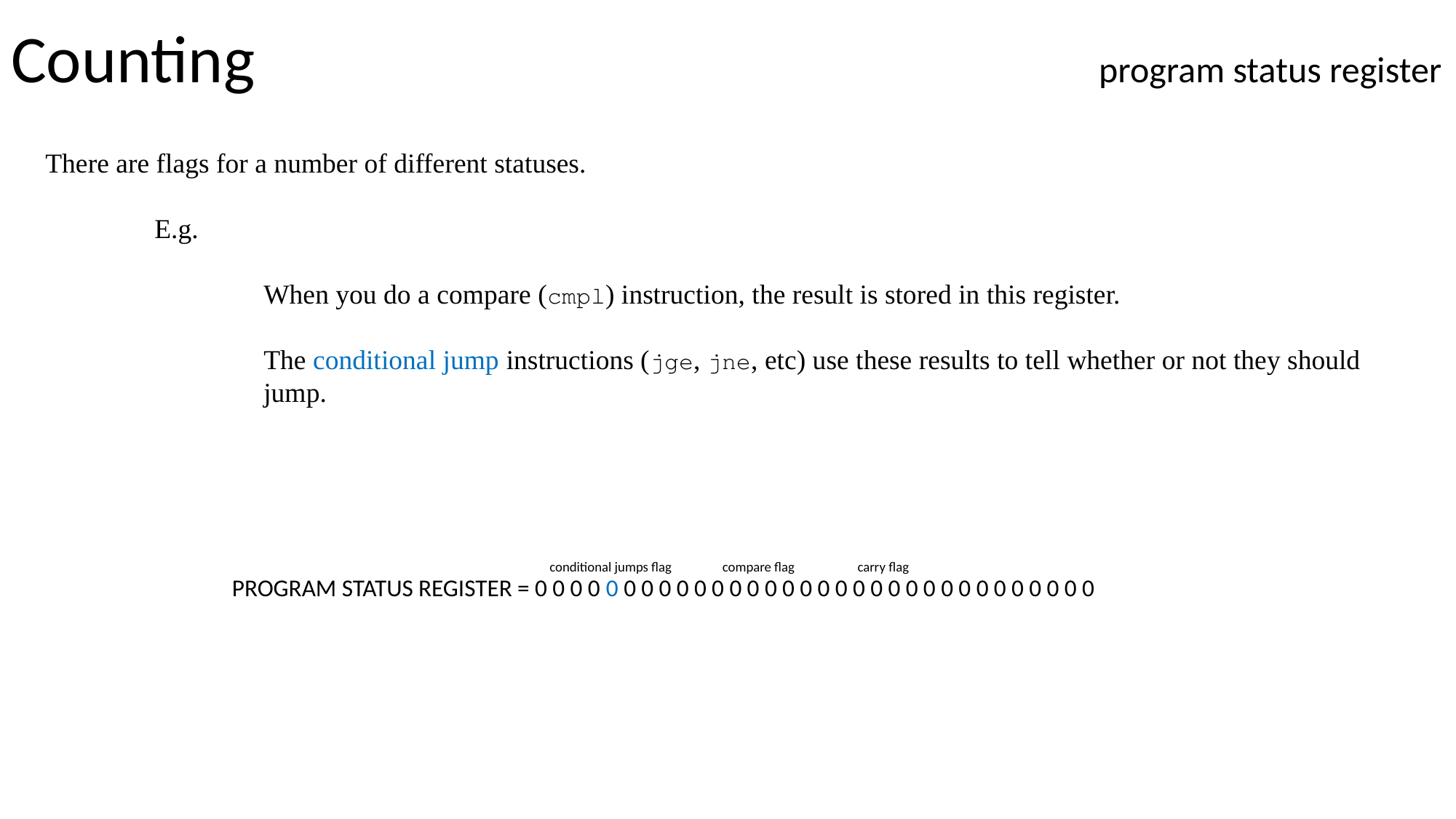

Counting  	                             		       program status register
There are flags for a number of different statuses.

	E.g.

		When you do a compare (cmpl) instruction, the result is stored in this register.

		The conditional jump instructions (jge, jne, etc) use these results to tell whether or not they should 		jump.
conditional jumps flag
compare flag
carry flag
PROGRAM STATUS REGISTER = 0 0 0 0 0 0 0 0 0 0 0 0 0 0 0 0 0 0 0 0 0 0 0 0 0 0 0 0 0 0 0 0